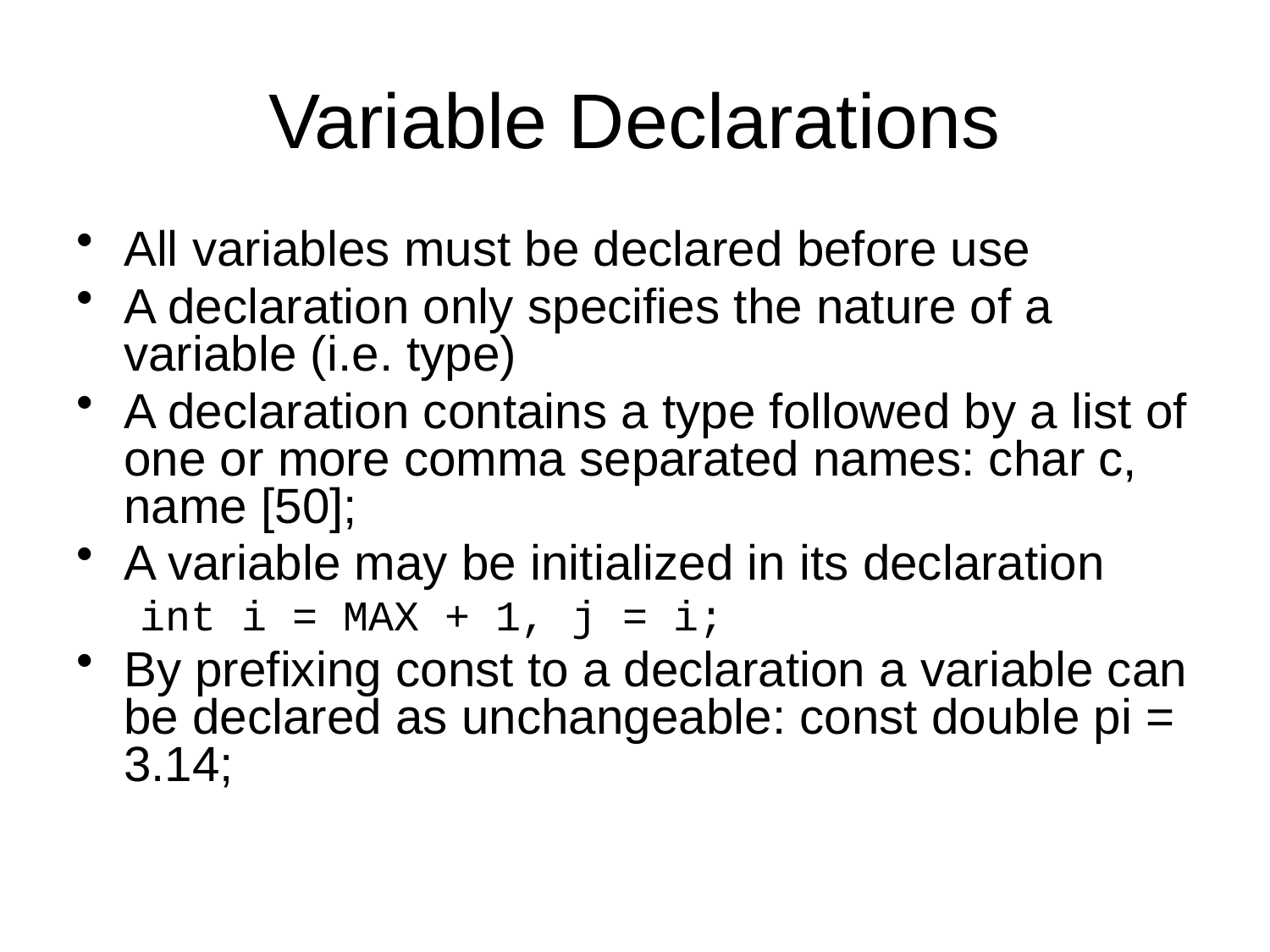

# Variable Declarations
All variables must be declared before use
A declaration only specifies the nature of a variable (i.e. type)
A declaration contains a type followed by a list of one or more comma separated names: char c, name [50];
A variable may be initialized in its declaration
int i = MAX + 1, j = i;
By prefixing const to a declaration a variable can be declared as unchangeable: const double pi = 3.14;